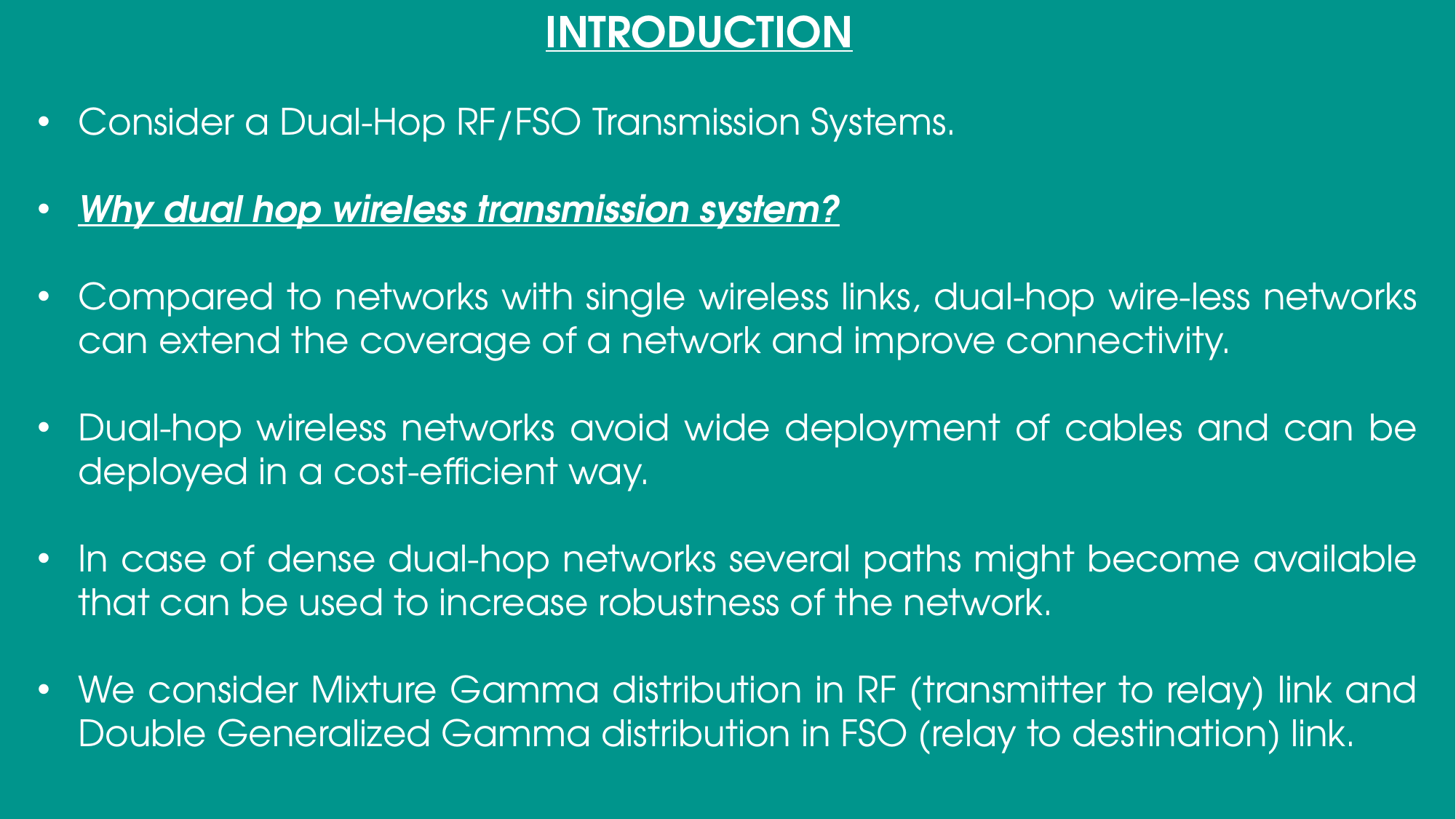

INTRODUCTION
Consider a Dual-Hop RF/FSO Transmission Systems.

Why dual hop wireless transmission system?

Compared to networks with single wireless links, dual-hop wire-less networks can extend the coverage of a network and improve connectivity.

Dual-hop wireless networks avoid wide deployment of cables and can be deployed in a cost-efficient way.

In case of dense dual-hop networks several paths might become available that can be used to increase robustness of the network.

We consider Mixture Gamma distribution in RF (transmitter to relay) link and Double Generalized Gamma distribution in FSO (relay to destination) link.